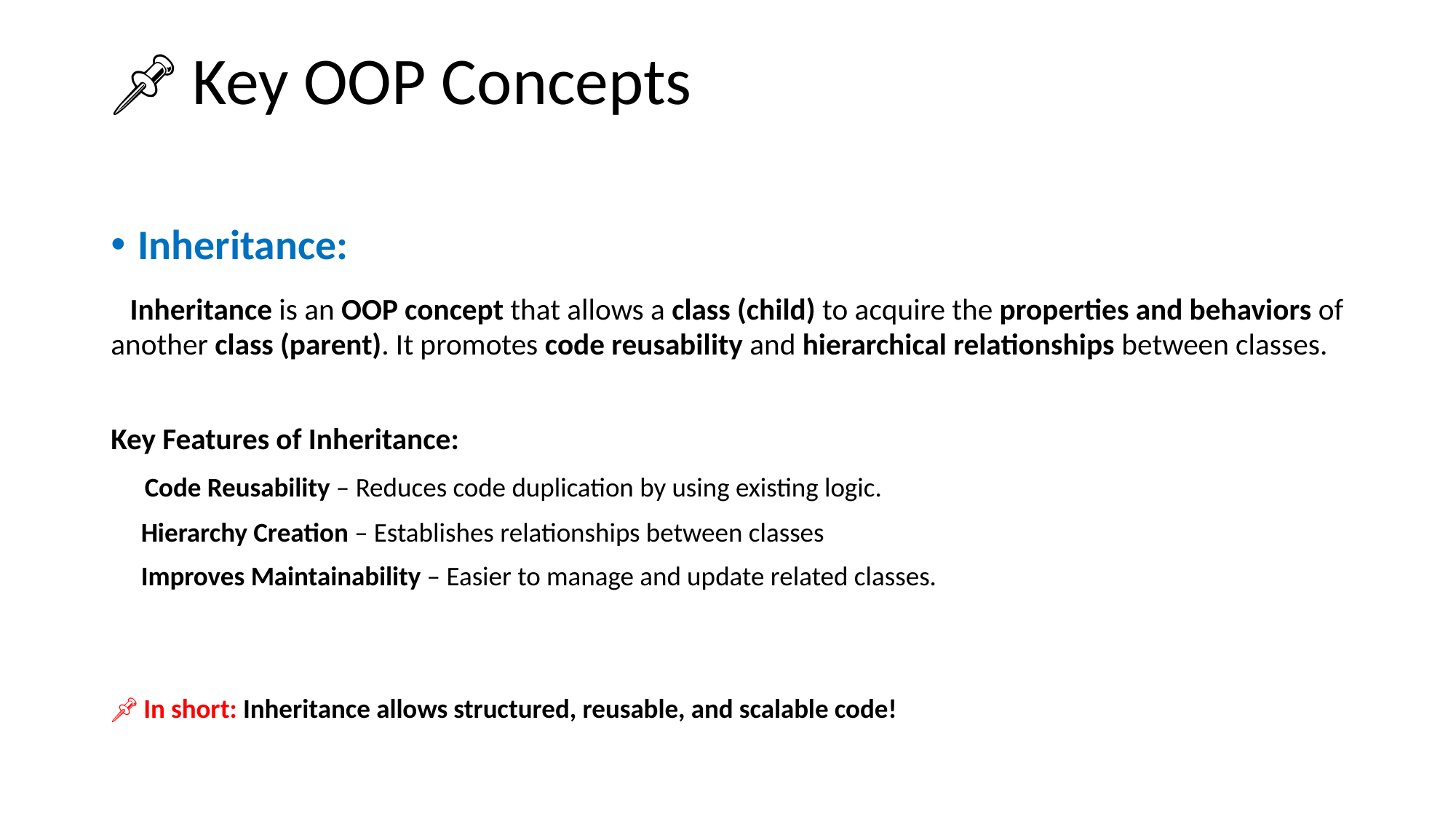

# 📌 Key OOP Concepts
Inheritance:
  Inheritance is an OOP concept that allows a class (child) to acquire the properties and behaviors of another class (parent). It promotes code reusability and hierarchical relationships between classes.

Key Features of Inheritance:
     Code Reusability – Reduces code duplication by using existing logic.
     Hierarchy Creation – Establishes relationships between classes
     Improves Maintainability – Easier to manage and update related classes.

📌 In short: Inheritance allows structured, reusable, and scalable code!